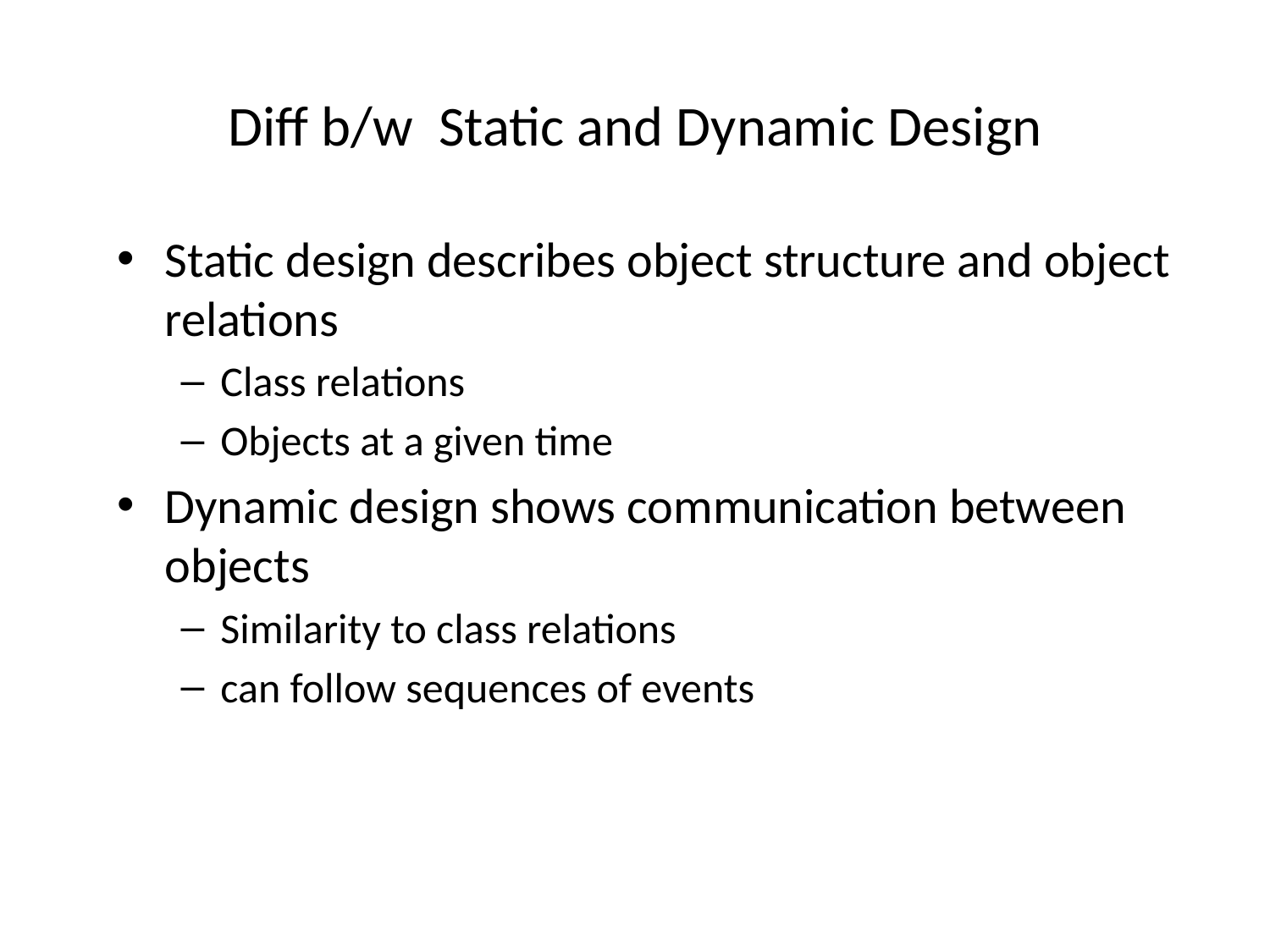

# Diff b/w  Static and Dynamic Design
Static design describes object structure and object relations
Class relations
Objects at a given time
Dynamic design shows communication between objects
Similarity to class relations
can follow sequences of events